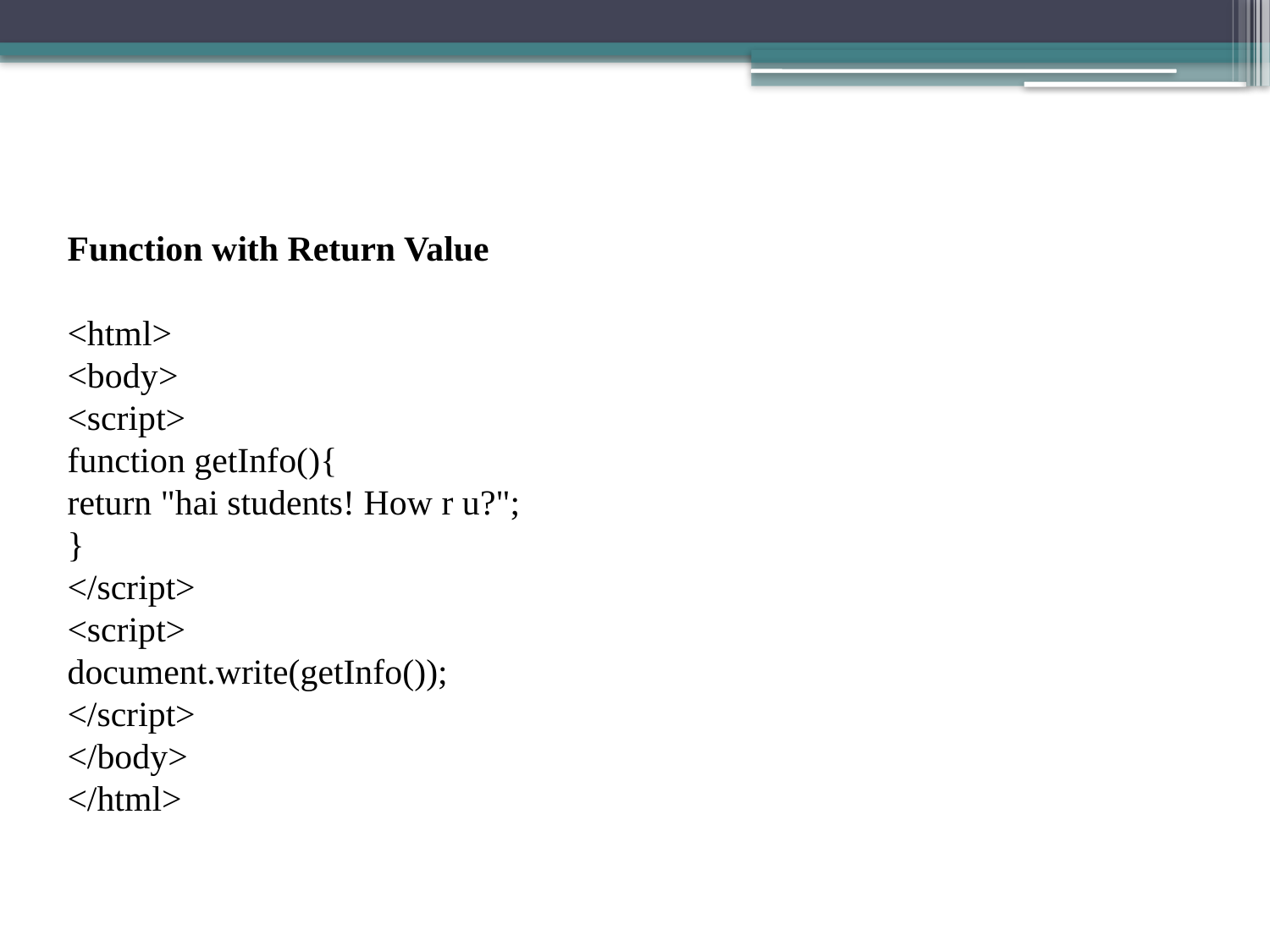

Function with Return Value

<html>
<body>
<script>
function getInfo(){
return "hai students! How r u?";
}
</script>
<script>
document.write(getInfo());
</script>
</body>
</html>